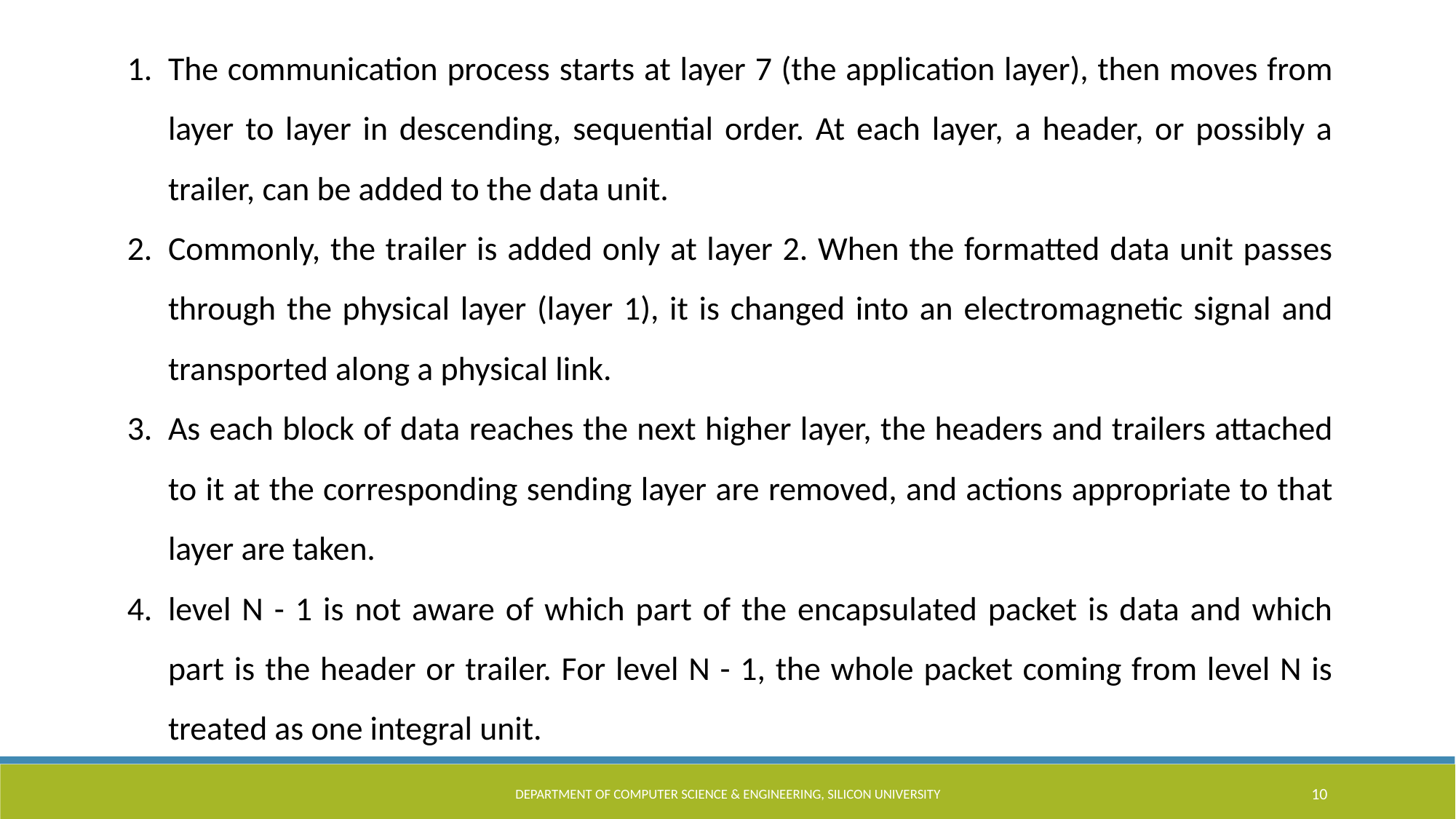

The communication process starts at layer 7 (the application layer), then moves from layer to layer in descending, sequential order. At each layer, a header, or possibly a trailer, can be added to the data unit.
Commonly, the trailer is added only at layer 2. When the formatted data unit passes through the physical layer (layer 1), it is changed into an electromagnetic signal and transported along a physical link.
As each block of data reaches the next higher layer, the headers and trailers attached to it at the corresponding sending layer are removed, and actions appropriate to that layer are taken.
level N - 1 is not aware of which part of the encapsulated packet is data and which part is the header or trailer. For level N - 1, the whole packet coming from level N is treated as one integral unit.
Department of Computer Science & Engineering, Silicon University
10